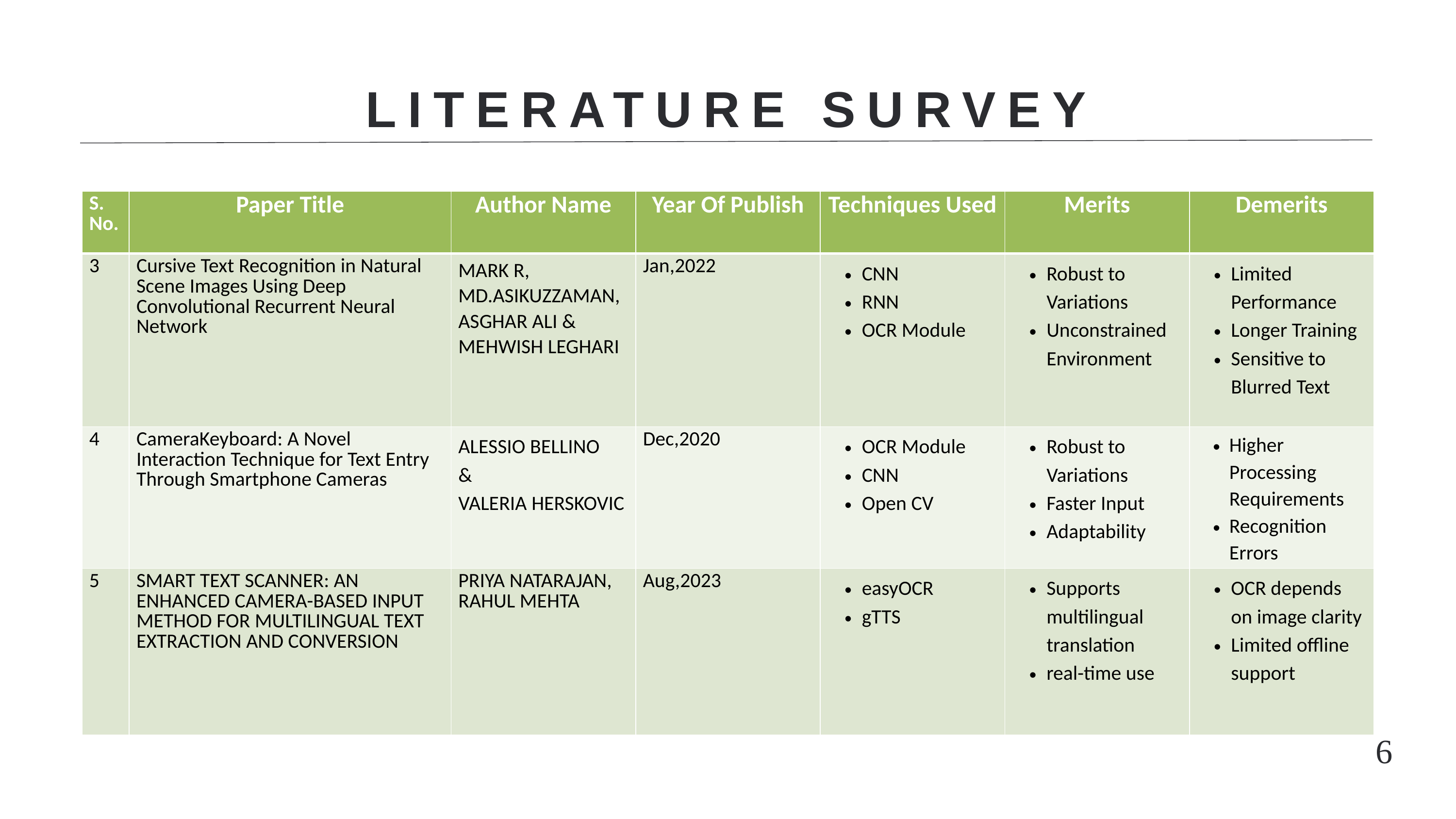

LITERATURE SURVEY

| S. No. | Paper Title | Author Name | Year Of Publish | Techniques Used | Merits | Demerits |
| --- | --- | --- | --- | --- | --- | --- |
| 3 | Cursive Text Recognition in Natural Scene Images Using Deep Convolutional Recurrent Neural Network | MARK R, MD.ASIKUZZAMAN, ASGHAR ALI & MEHWISH LEGHARI | Jan,2022 | CNN RNN OCR Module | Robust to Variations Unconstrained Environment | Limited Performance Longer Training Sensitive to Blurred Text |
| 4 | CameraKeyboard: A Novel Interaction Technique for Text Entry Through Smartphone Cameras | ALESSIO BELLINO & VALERIA HERSKOVIC | Dec,2020 | OCR Module CNN Open CV | Robust to Variations Faster Input Adaptability | Higher Processing Requirements Recognition Errors |
| 5 | SMART TEXT SCANNER: AN ENHANCED CAMERA-BASED INPUT METHOD FOR MULTILINGUAL TEXT EXTRACTION AND CONVERSION | PRIYA NATARAJAN, RAHUL MEHTA | Aug,2023 | easyOCR gTTS | Supports multilingual translation real-time use | OCR depends on image clarity Limited offline support |
6